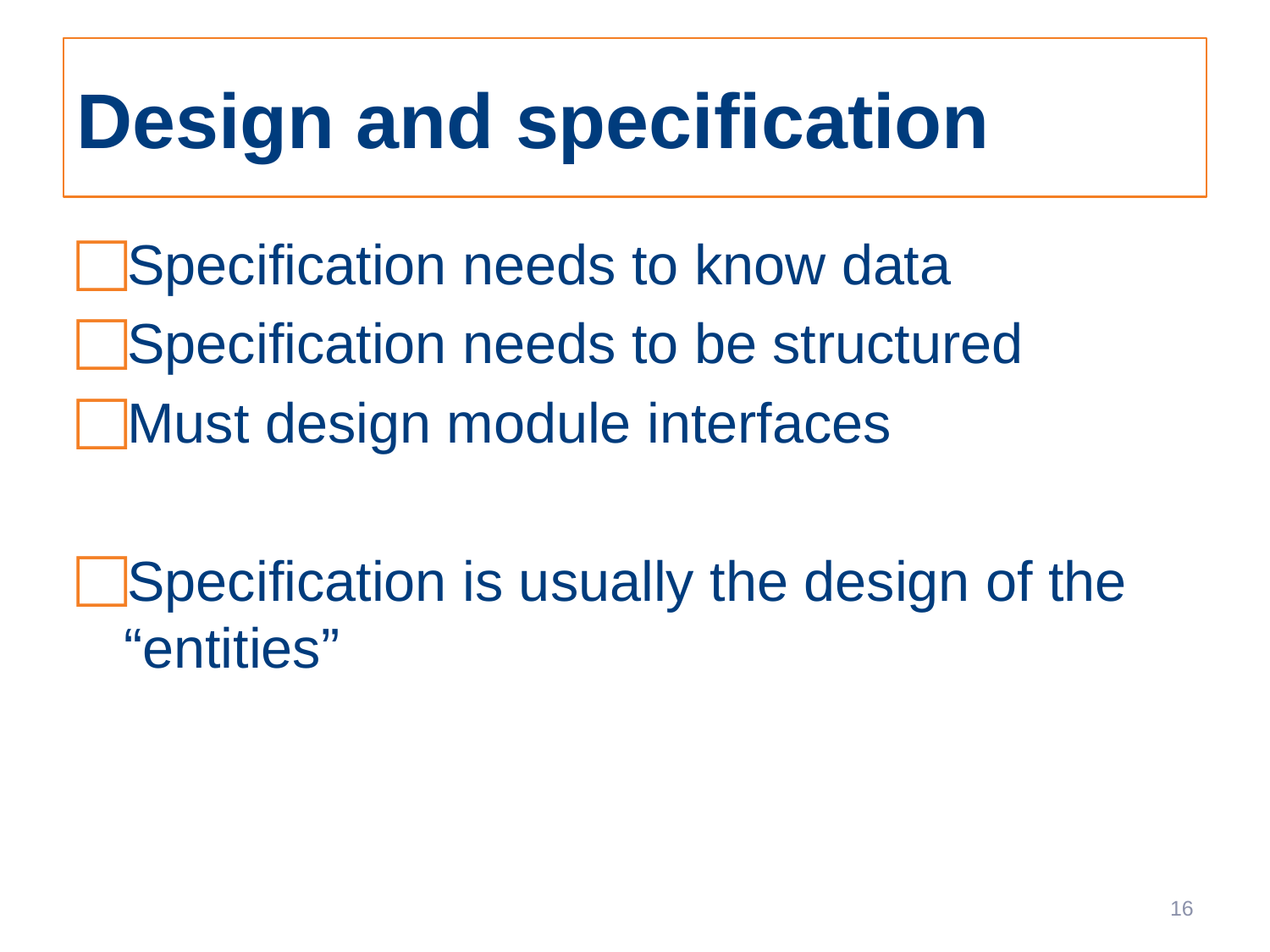

# Design and specification
Specification needs to know data
Specification needs to be structured
Must design module interfaces

Specification is usually the design of the “entities”
16